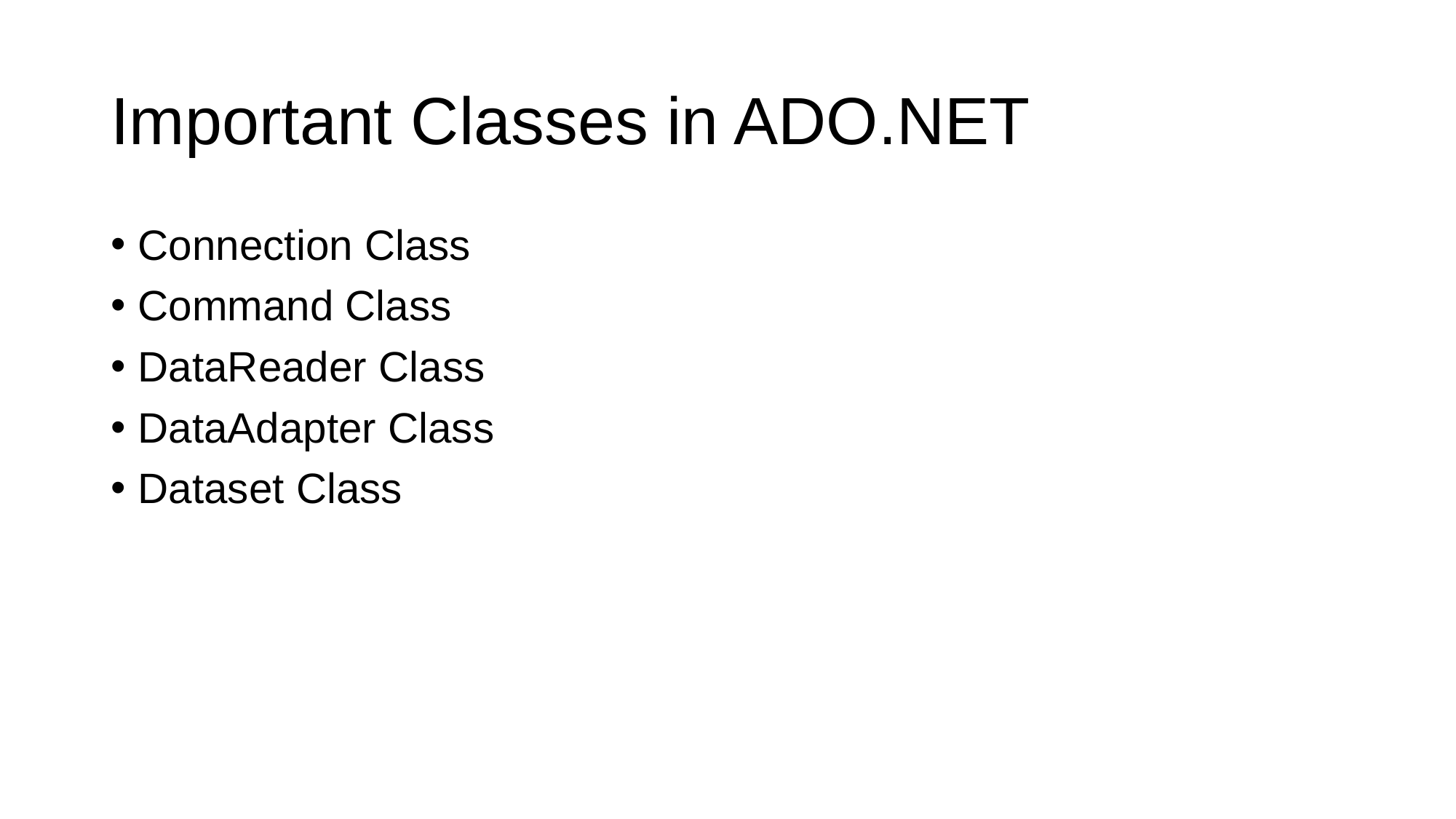

# Important Classes in ADO.NET
Connection Class
Command Class
DataReader Class
DataAdapter Class
Dataset Class